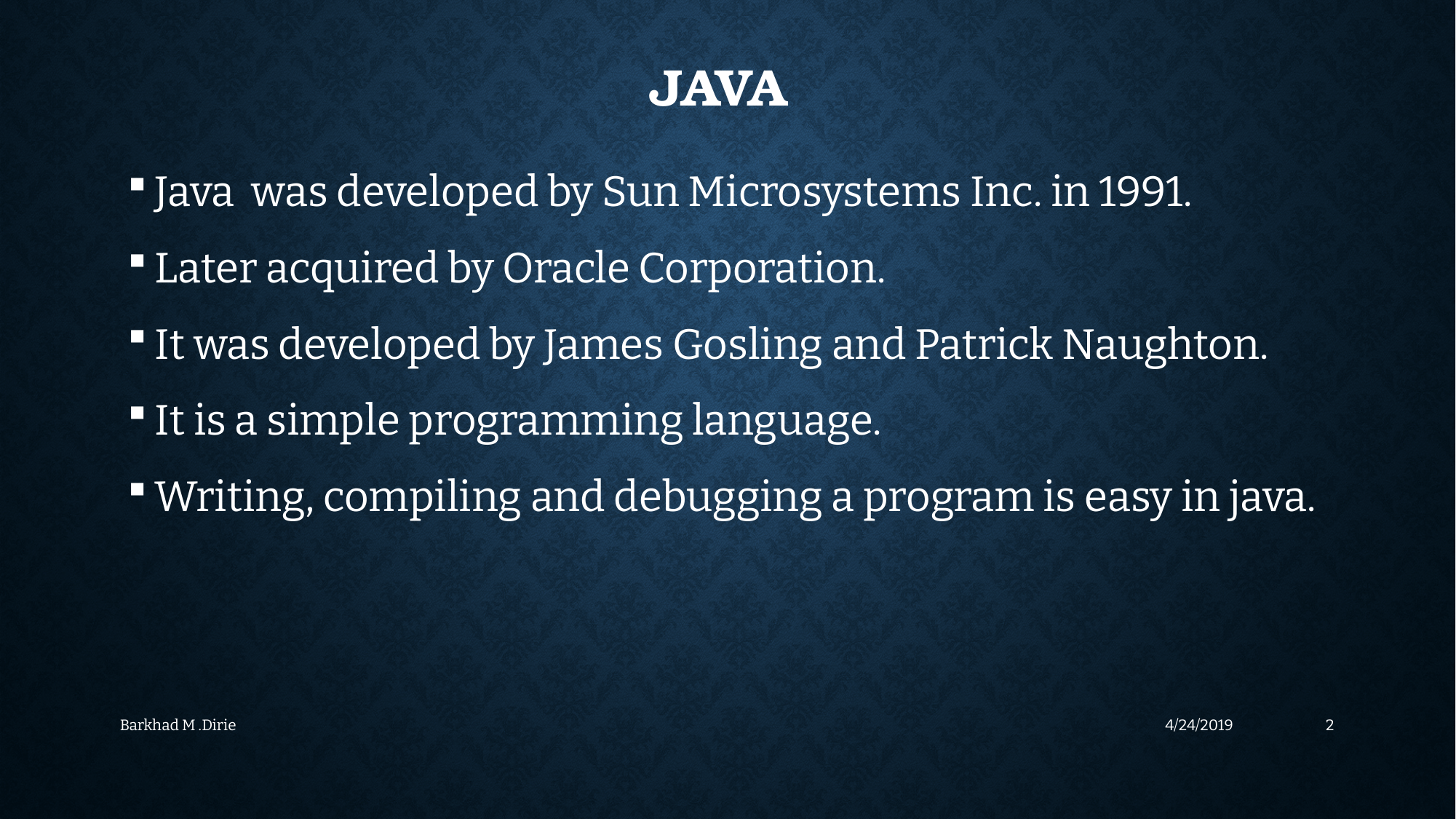

# Java
Java  was developed by Sun Microsystems Inc. in 1991.
Later acquired by Oracle Corporation.
It was developed by James Gosling and Patrick Naughton.
It is a simple programming language.
Writing, compiling and debugging a program is easy in java.
Barkhad M .Dirie
4/24/2019
2